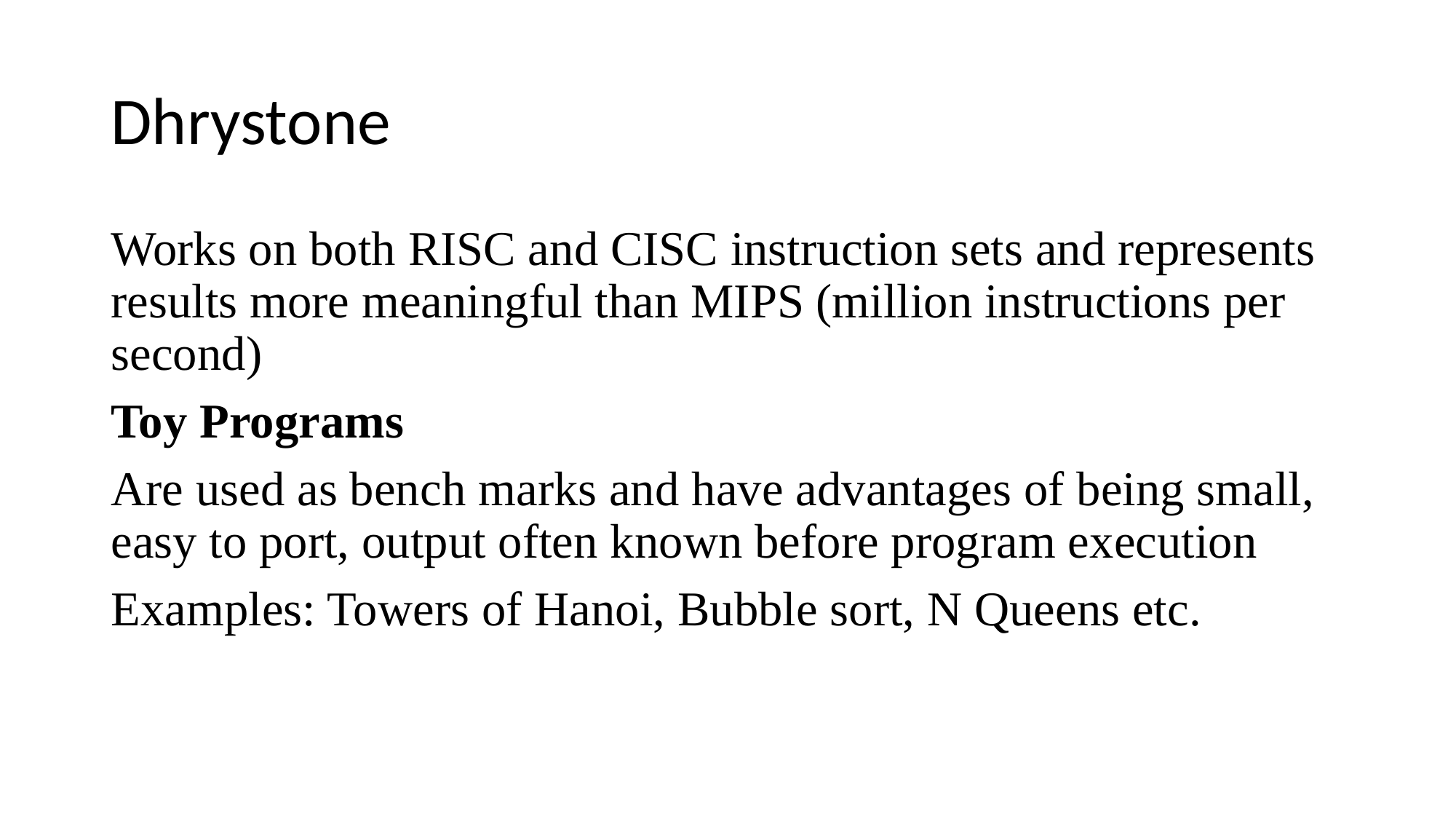

# Dhrystone
Works on both RISC and CISC instruction sets and represents results more meaningful than MIPS (million instructions per second)
Toy Programs
Are used as bench marks and have advantages of being small, easy to port, output often known before program execution
Examples: Towers of Hanoi, Bubble sort, N Queens etc.